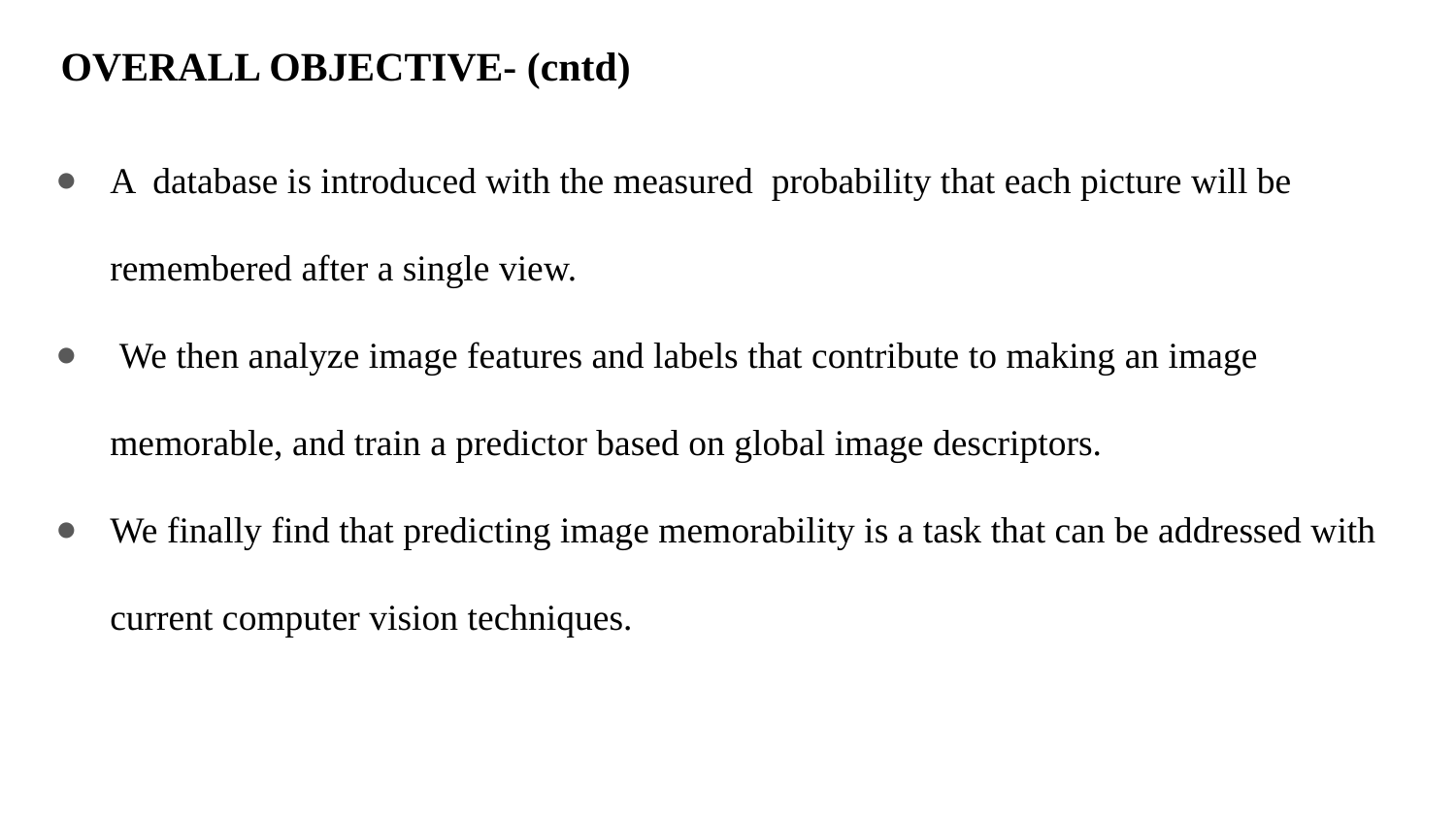

# OVERALL OBJECTIVE- (cntd)
A  database is introduced with the measured  probability that each picture will be remembered after a single view.
 We then analyze image features and labels that contribute to making an image memorable, and train a predictor based on global image descriptors.
We finally find that predicting image memorability is a task that can be addressed with current computer vision techniques.